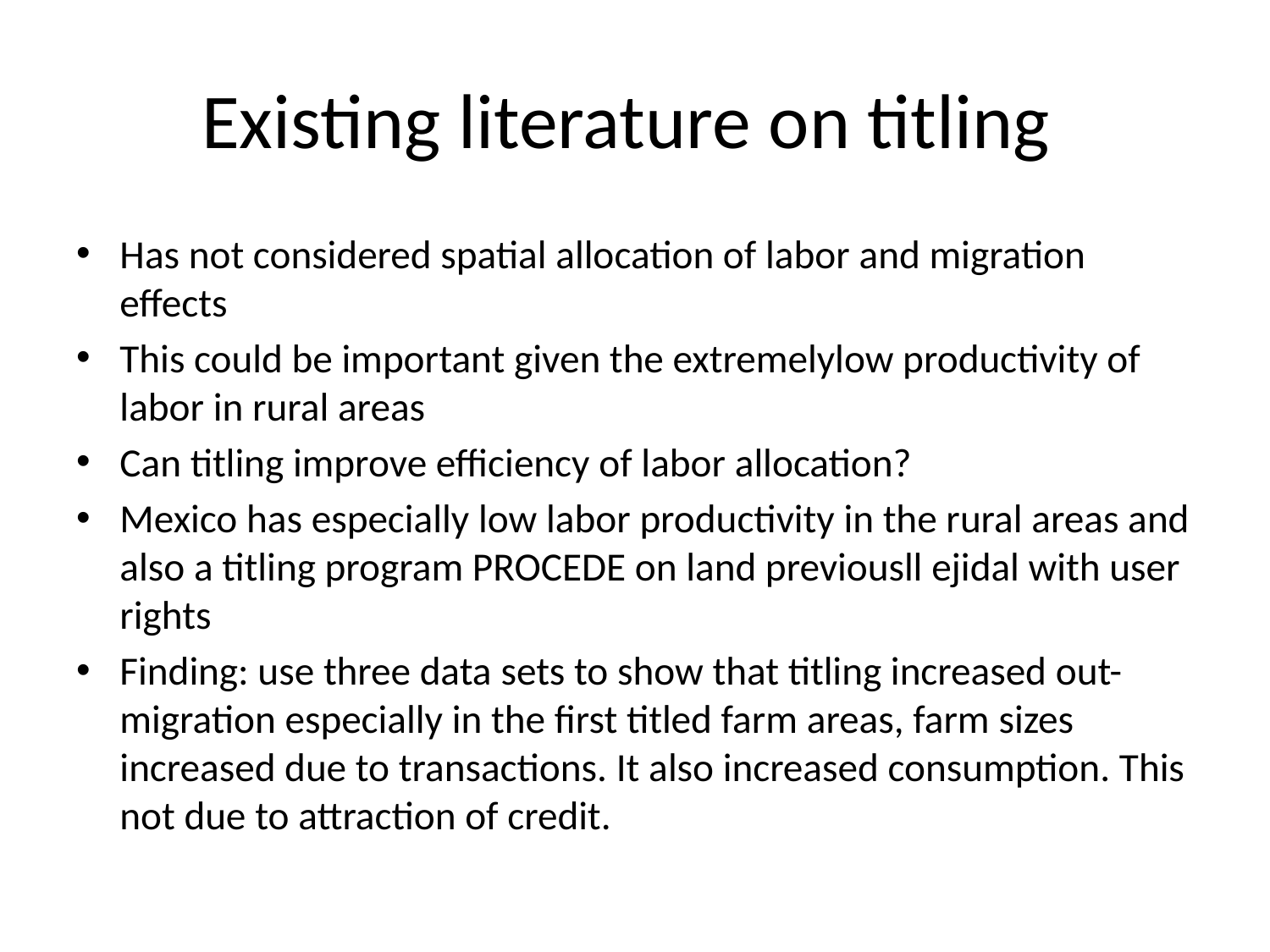

# Existing literature on titling
Has not considered spatial allocation of labor and migration effects
This could be important given the extremelylow productivity of labor in rural areas
Can titling improve efficiency of labor allocation?
Mexico has especially low labor productivity in the rural areas and also a titling program PROCEDE on land previousll ejidal with user rights
Finding: use three data sets to show that titling increased out-migration especially in the first titled farm areas, farm sizes increased due to transactions. It also increased consumption. This not due to attraction of credit.